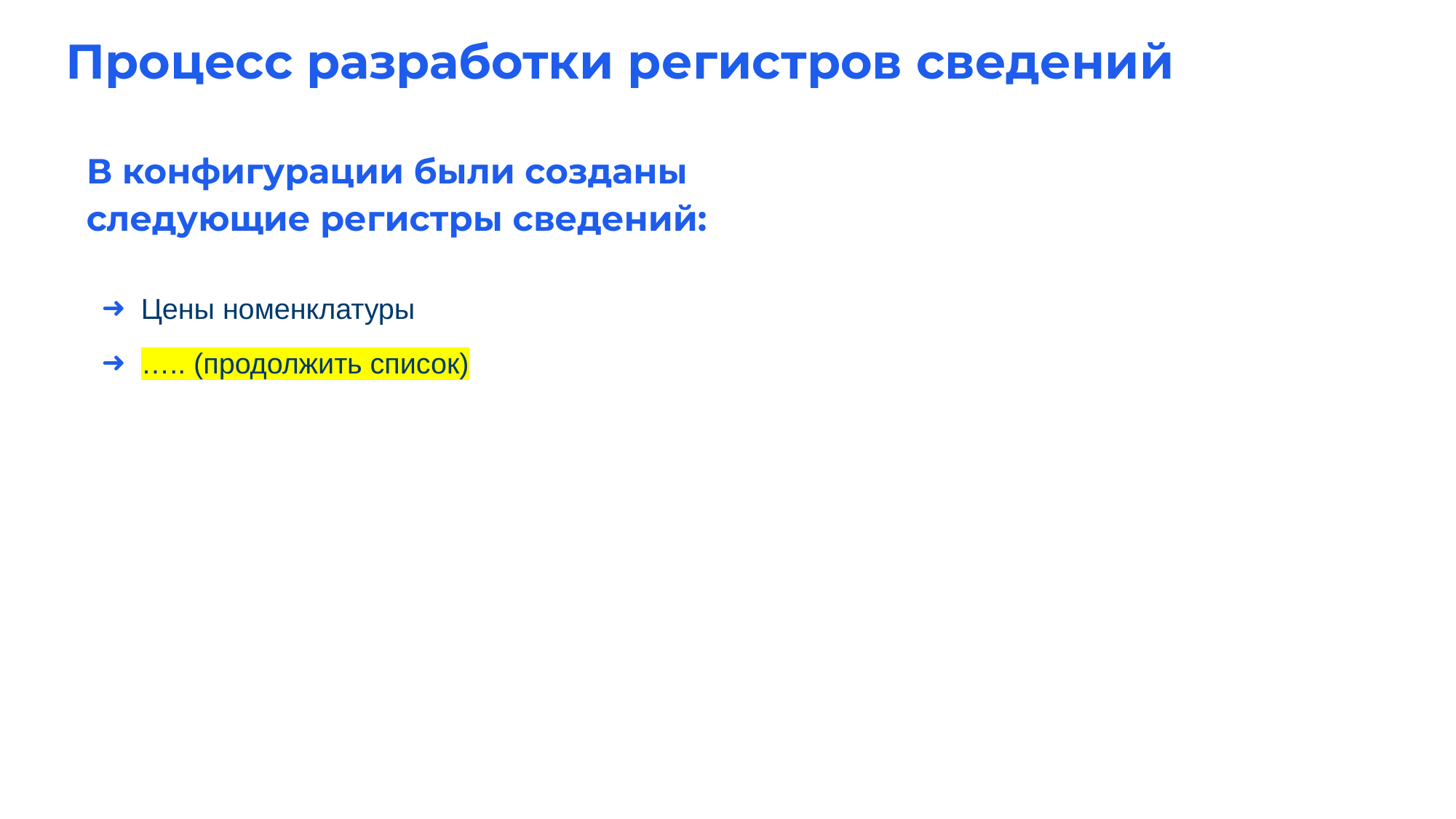

Процесс разработки регистров сведений
В конфигурации были созданы следующие регистры сведений:
Цены номенклатуры
….. (продолжить список)